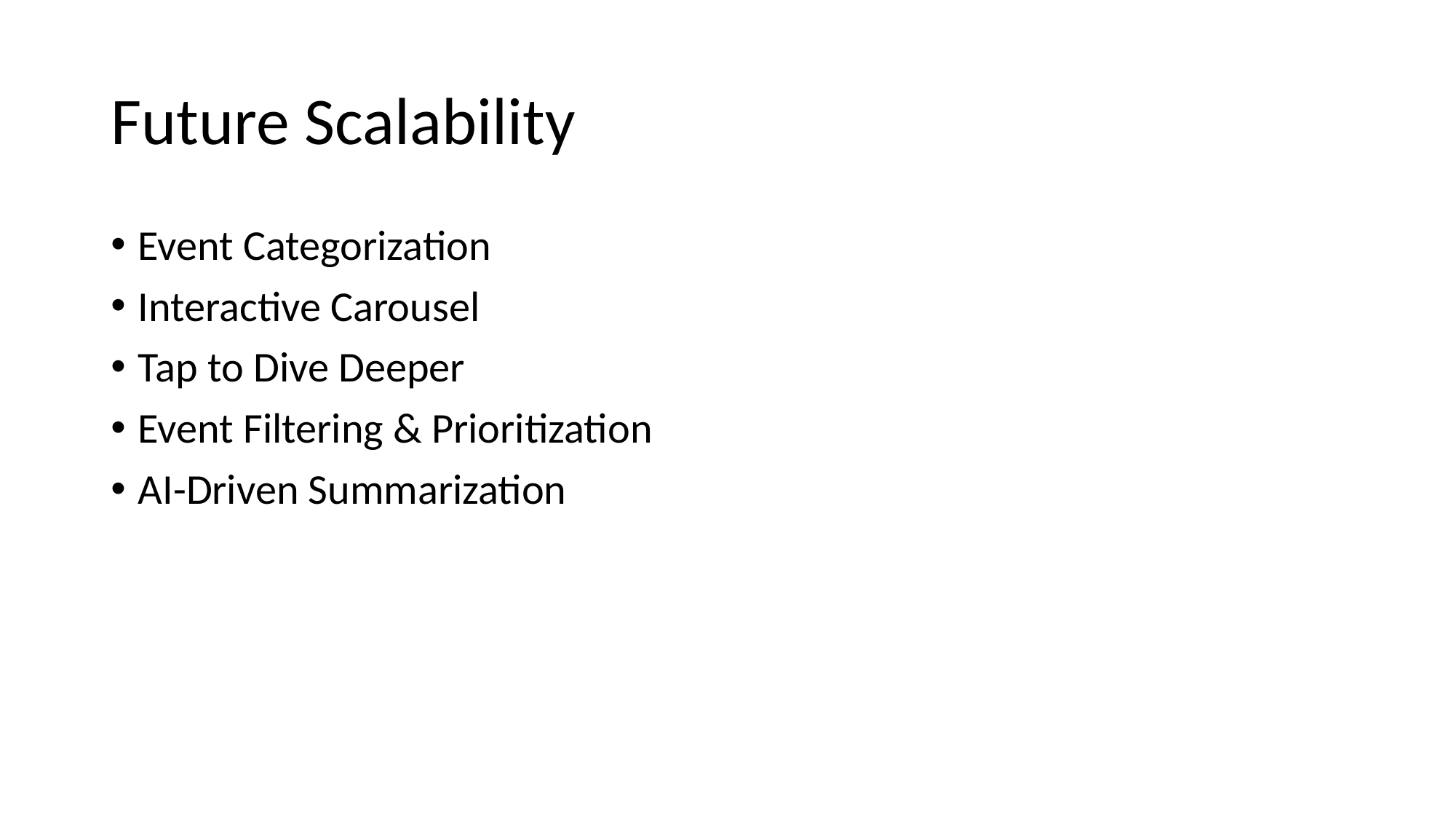

# Future Scalability
Event Categorization
Interactive Carousel
Tap to Dive Deeper
Event Filtering & Prioritization
AI-Driven Summarization